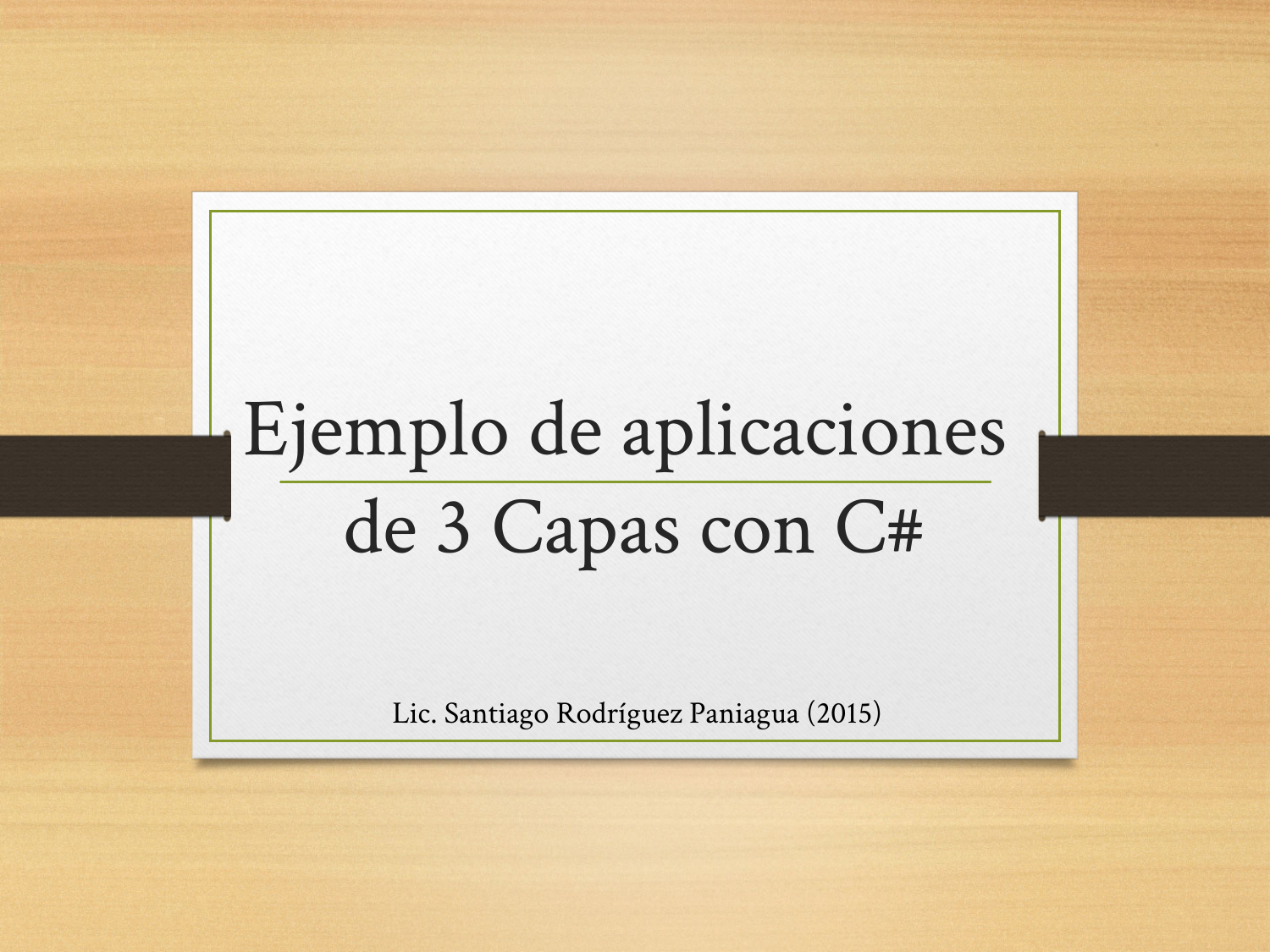

# Ejemplo de aplicaciones de 3 Capas con C#
Lic. Santiago Rodríguez Paniagua (2015)